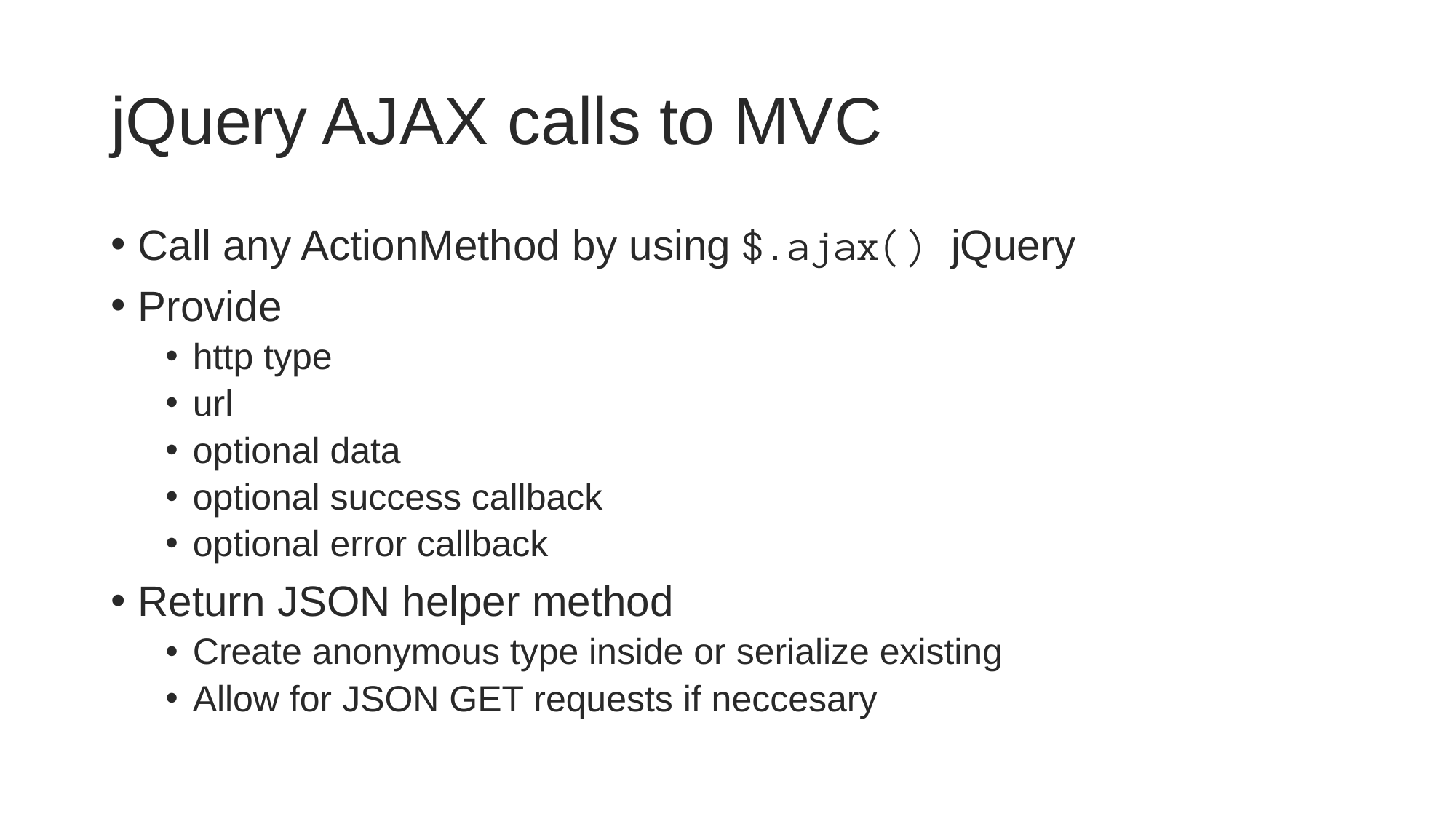

# jQuery AJAX calls to MVC
Call any ActionMethod by using $.ajax() jQuery
Provide
http type
url
optional data
optional success callback
optional error callback
Return JSON helper method
Create anonymous type inside or serialize existing
Allow for JSON GET requests if neccesary